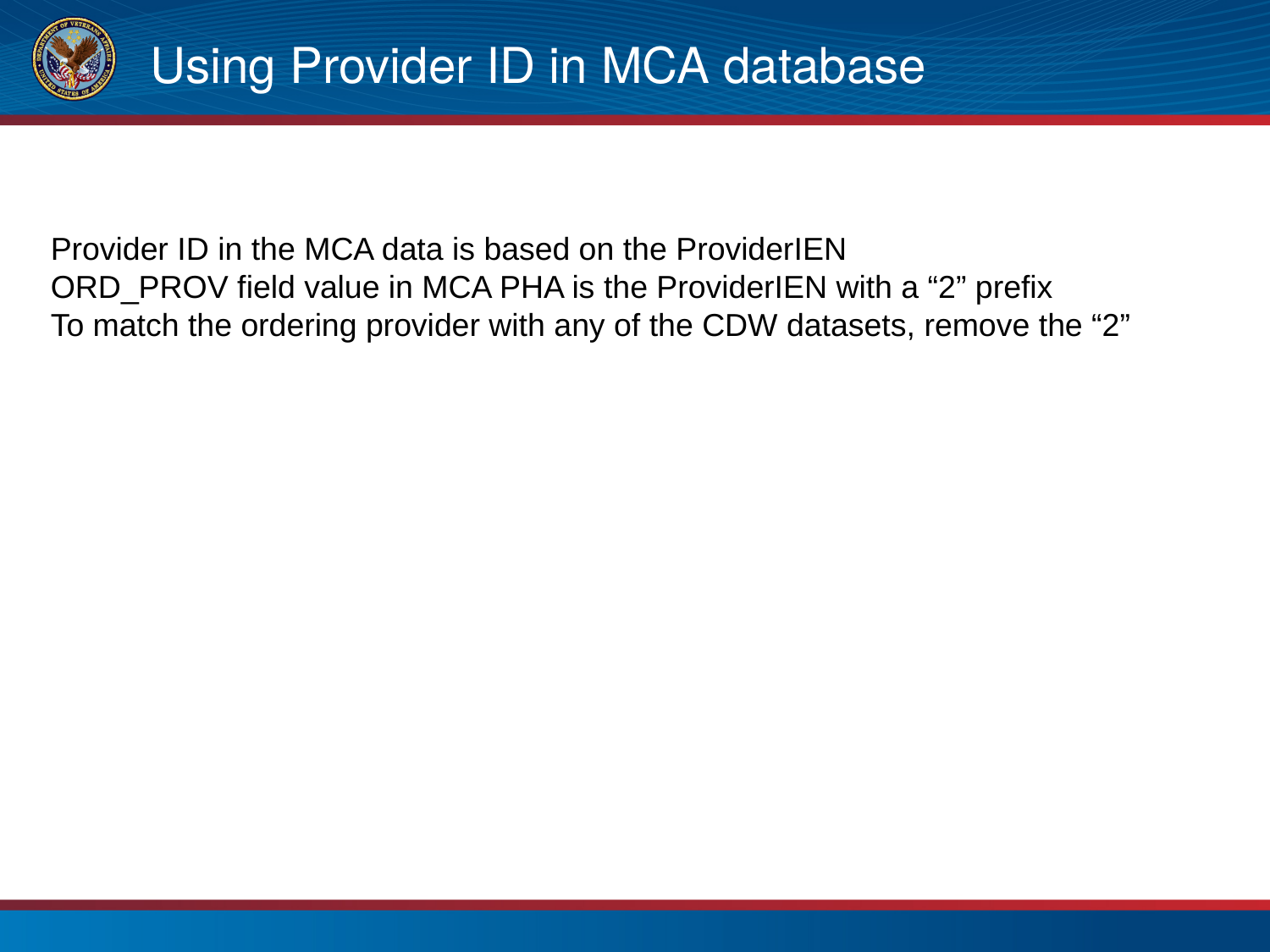

# Using Provider ID in MCA database
Provider ID in the MCA data is based on the ProviderIEN
ORD_PROV field value in MCA PHA is the ProviderIEN with a “2” prefix
To match the ordering provider with any of the CDW datasets, remove the “2”